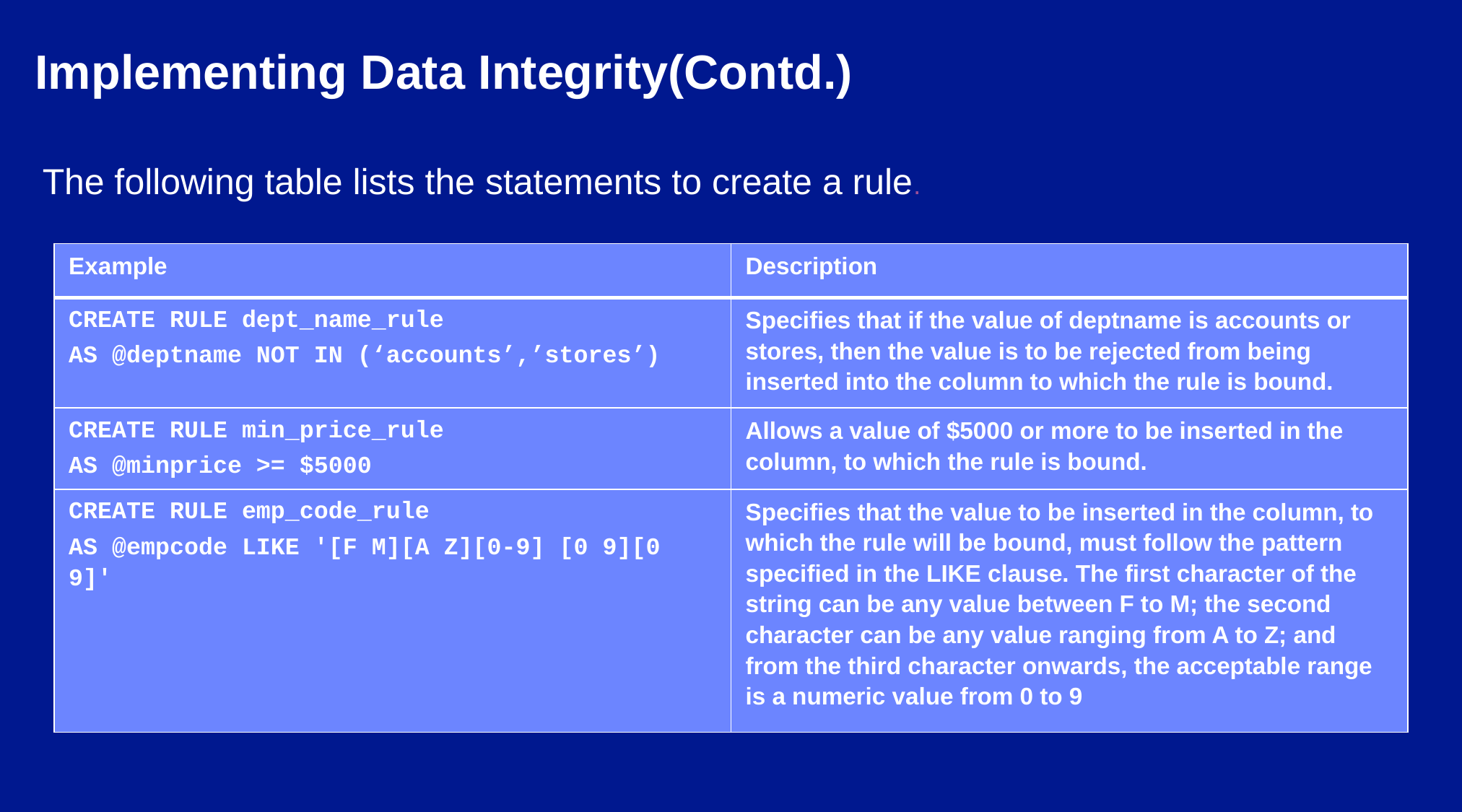

Implementing Data Integrity(Contd.)
The following table lists the statements to create a rule.
| Example | Description |
| --- | --- |
| CREATE RULE dept\_name\_rule AS @deptname NOT IN (‘accounts’,’stores’) | Specifies that if the value of deptname is accounts or stores, then the value is to be rejected from being inserted into the column to which the rule is bound. |
| CREATE RULE min\_price\_rule AS @minprice >= $5000 | Allows a value of $5000 or more to be inserted in the column, to which the rule is bound. |
| CREATE RULE emp\_code\_rule AS @empcode LIKE '[F M][A Z][0-9] [0 9][0 9]' | Specifies that the value to be inserted in the column, to which the rule will be bound, must follow the pattern specified in the LIKE clause. The first character of the string can be any value between F to M; the second character can be any value ranging from A to Z; and from the third character onwards, the acceptable range is a numeric value from 0 to 9 |